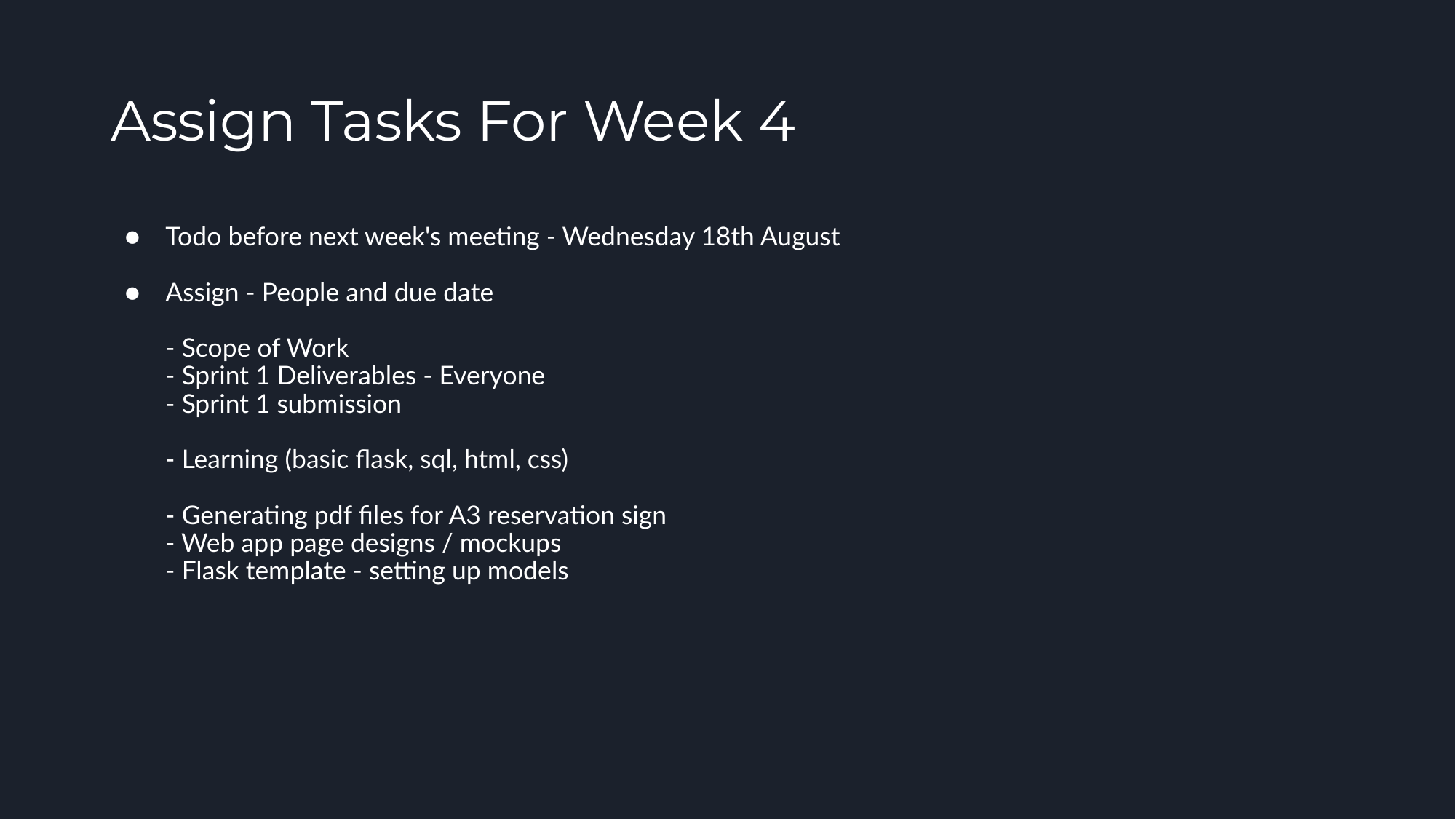

# Assign Tasks For Week 4
Todo before next week's meeting - Wednesday 18th August

Assign - People and due date

- Scope of Work
- Sprint 1 Deliverables - Everyone
- Sprint 1 submission

- Learning (basic flask, sql, html, css)

- Generating pdf files for A3 reservation sign
- Web app page designs / mockups
- Flask template - setting up models